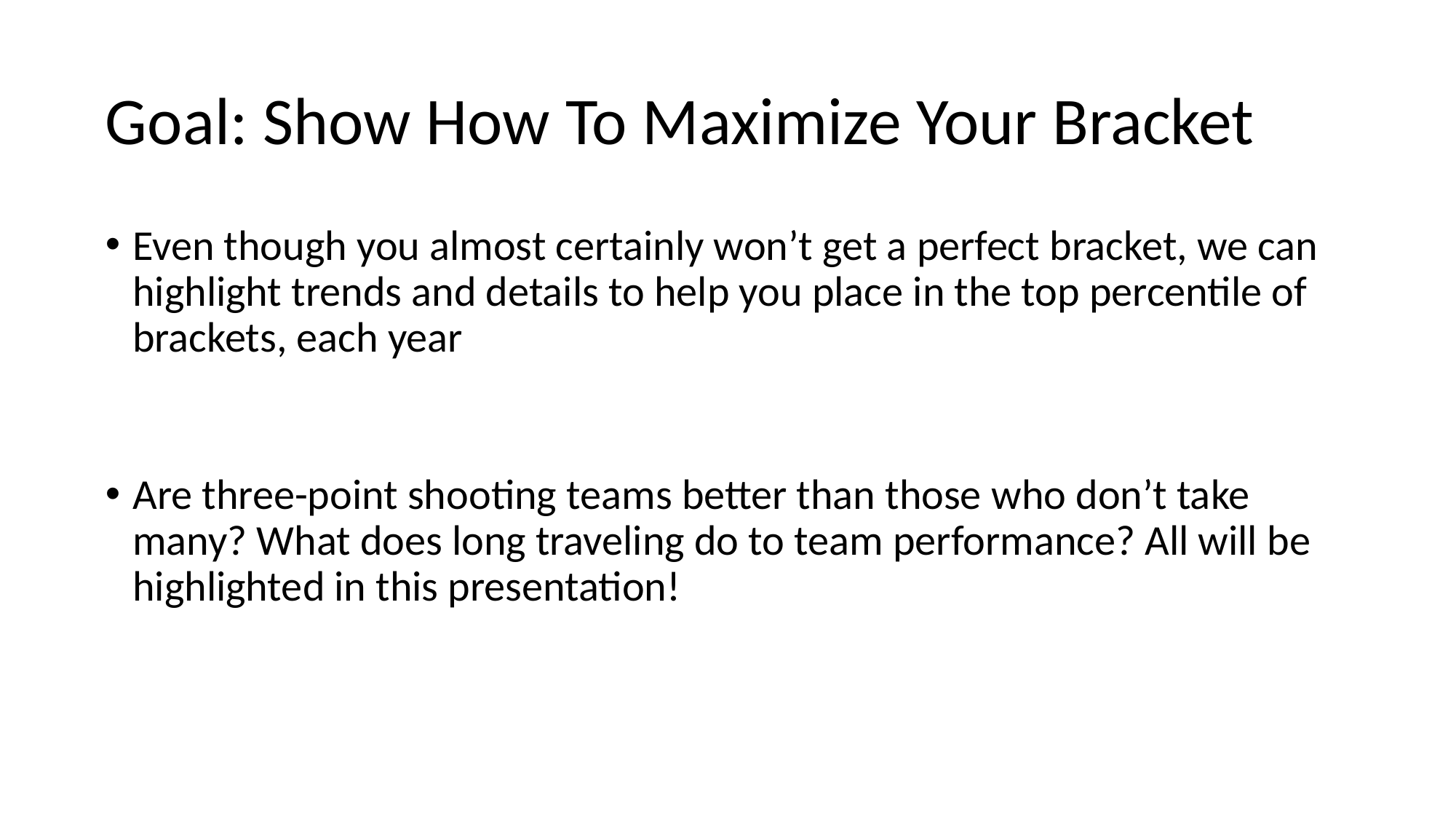

# Goal: Show How To Maximize Your Bracket
Even though you almost certainly won’t get a perfect bracket, we can highlight trends and details to help you place in the top percentile of brackets, each year
Are three-point shooting teams better than those who don’t take many? What does long traveling do to team performance? All will be highlighted in this presentation!